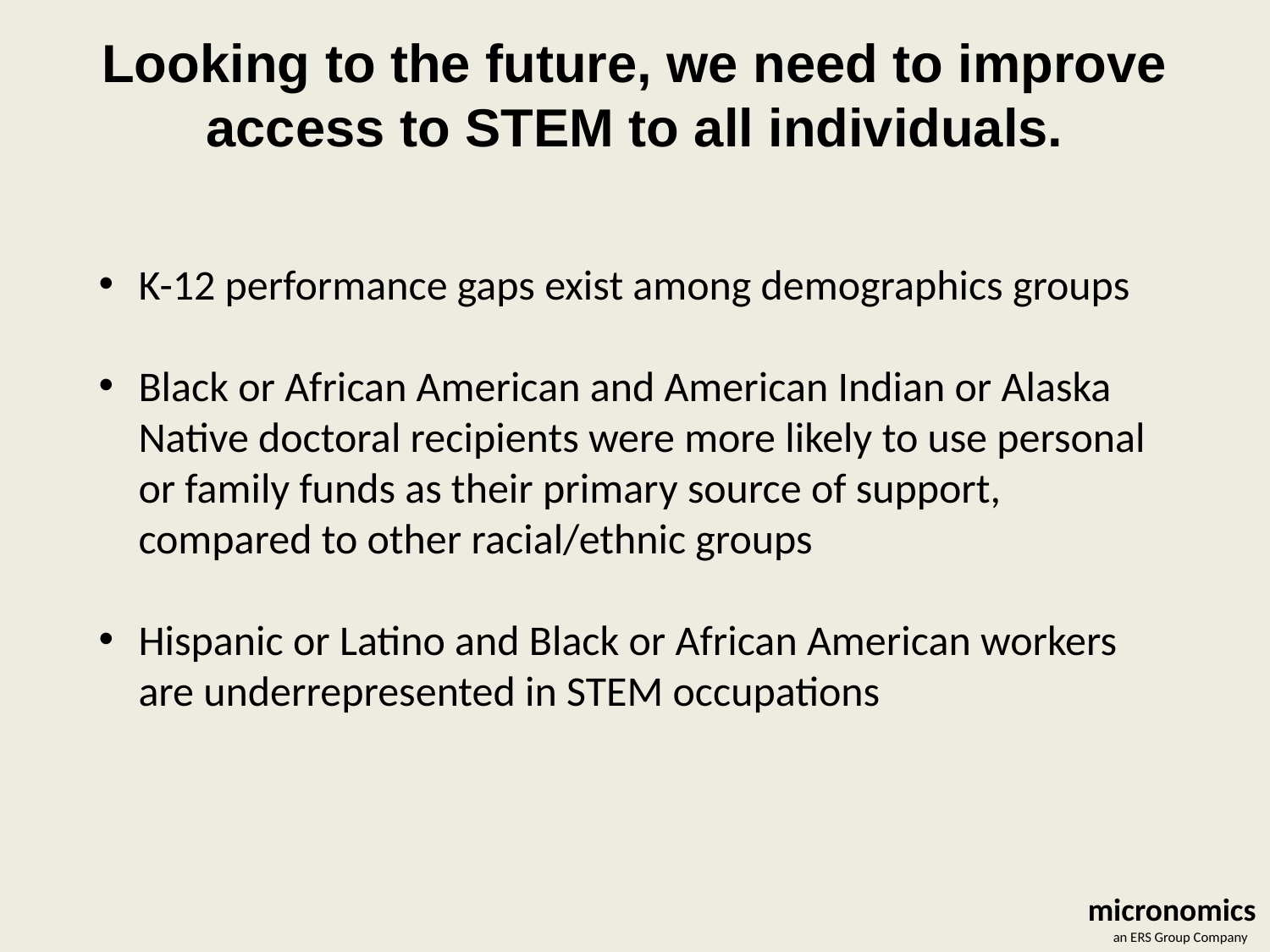

Looking to the future, we need to improve access to STEM to all individuals.

K-12 performance gaps exist among demographics groups

Black or African American and American Indian or Alaska Native doctoral recipients were more likely to use personal or family funds as their primary source of support, compared to other racial/ethnic groups

Hispanic or Latino and Black or African American workers are underrepresented in STEM occupations
micronomics
        an ERS Group Company